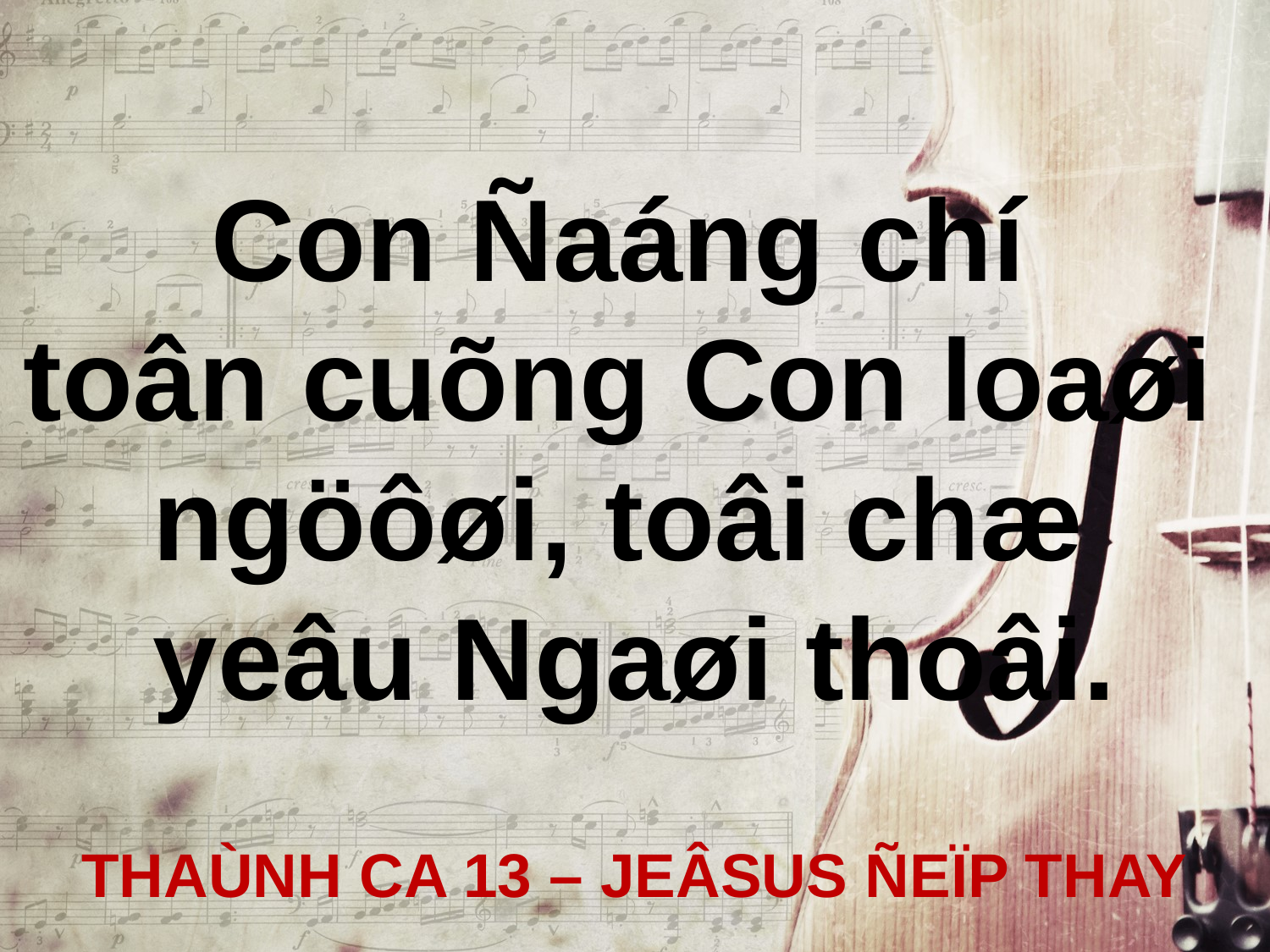

Con Ñaáng chí
toân cuõng Con loaøi
ngöôøi, toâi chæ
yeâu Ngaøi thoâi.
THAÙNH CA 13 – JEÂSUS ÑEÏP THAY